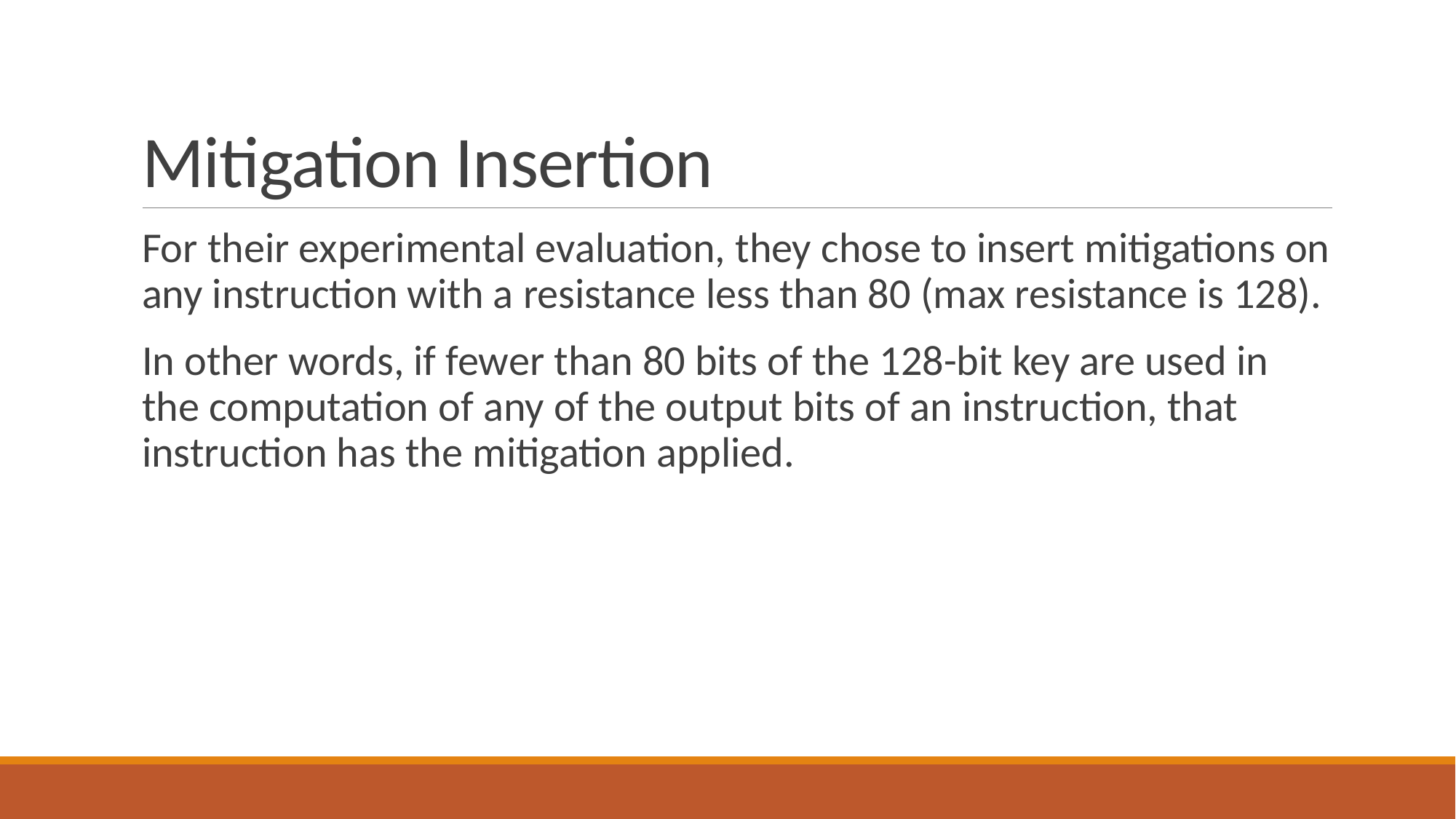

# Mitigation Insertion
For their experimental evaluation, they chose to insert mitigations on any instruction with a resistance less than 80 (max resistance is 128).
In other words, if fewer than 80 bits of the 128-bit key are used in the computation of any of the output bits of an instruction, that instruction has the mitigation applied.